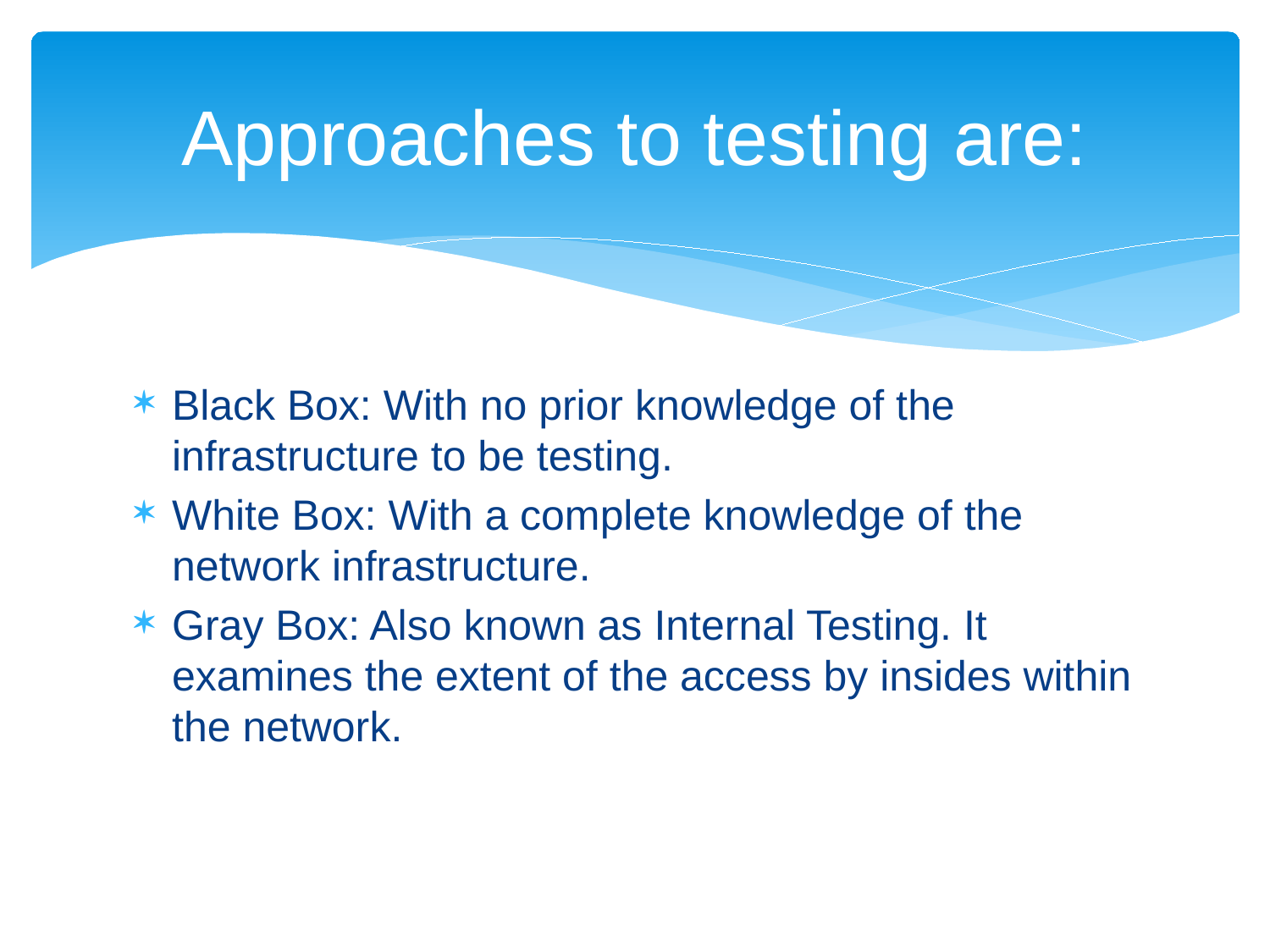

# Approaches to testing are:
Black Box: With no prior knowledge of the infrastructure to be testing.
White Box: With a complete knowledge of the network infrastructure.
Gray Box: Also known as Internal Testing. It examines the extent of the access by insides within the network.